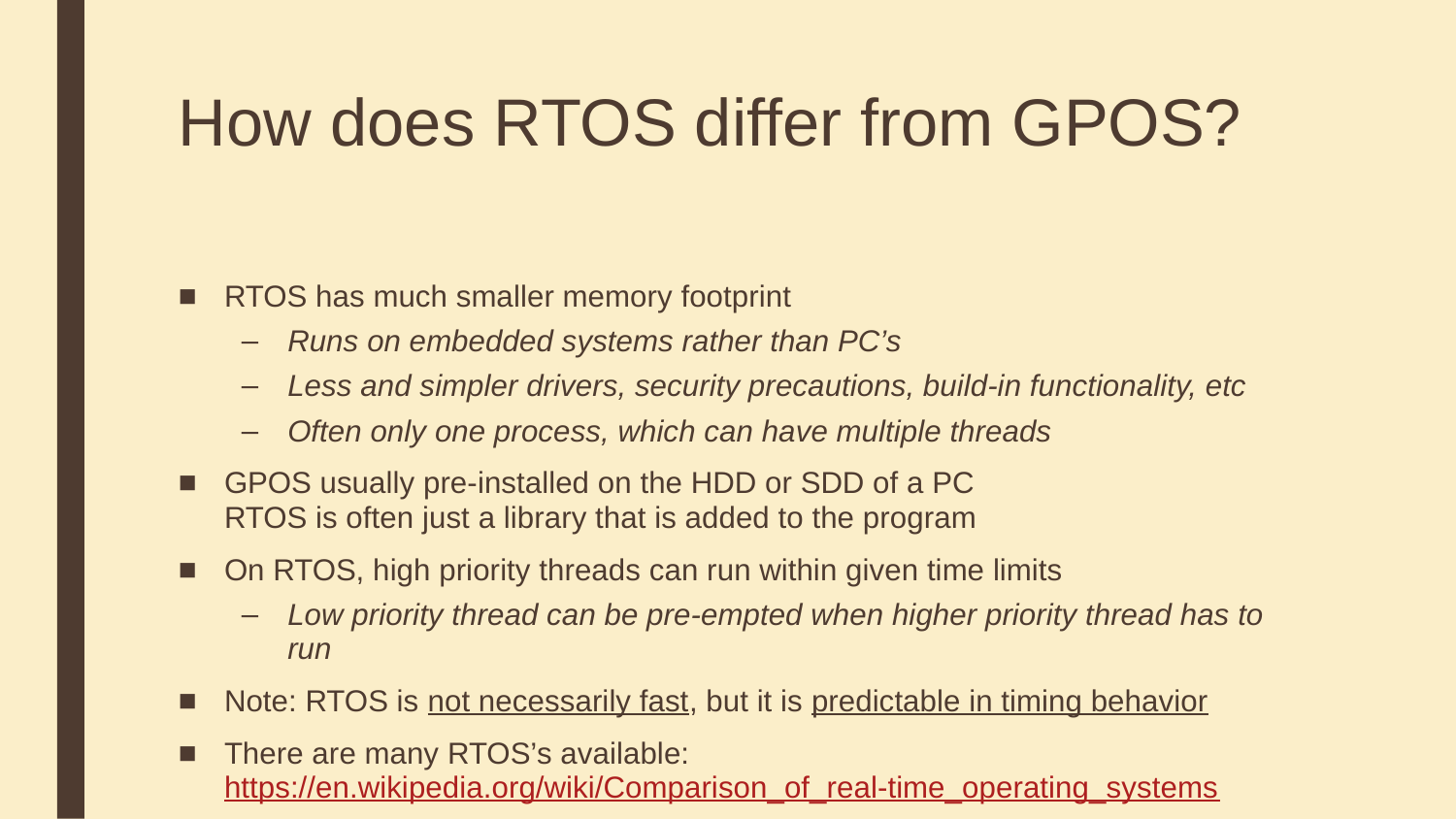

# How does RTOS differ from GPOS?
RTOS has much smaller memory footprint
Runs on embedded systems rather than PC’s
Less and simpler drivers, security precautions, build-in functionality, etc
Often only one process, which can have multiple threads
GPOS usually pre-installed on the HDD or SDD of a PC
RTOS is often just a library that is added to the program
On RTOS, high priority threads can run within given time limits
Low priority thread can be pre-empted when higher priority thread has to run
Note: RTOS is not necessarily fast, but it is predictable in timing behavior
There are many RTOS’s available: https://en.wikipedia.org/wiki/Comparison_of_real-time_operating_systems